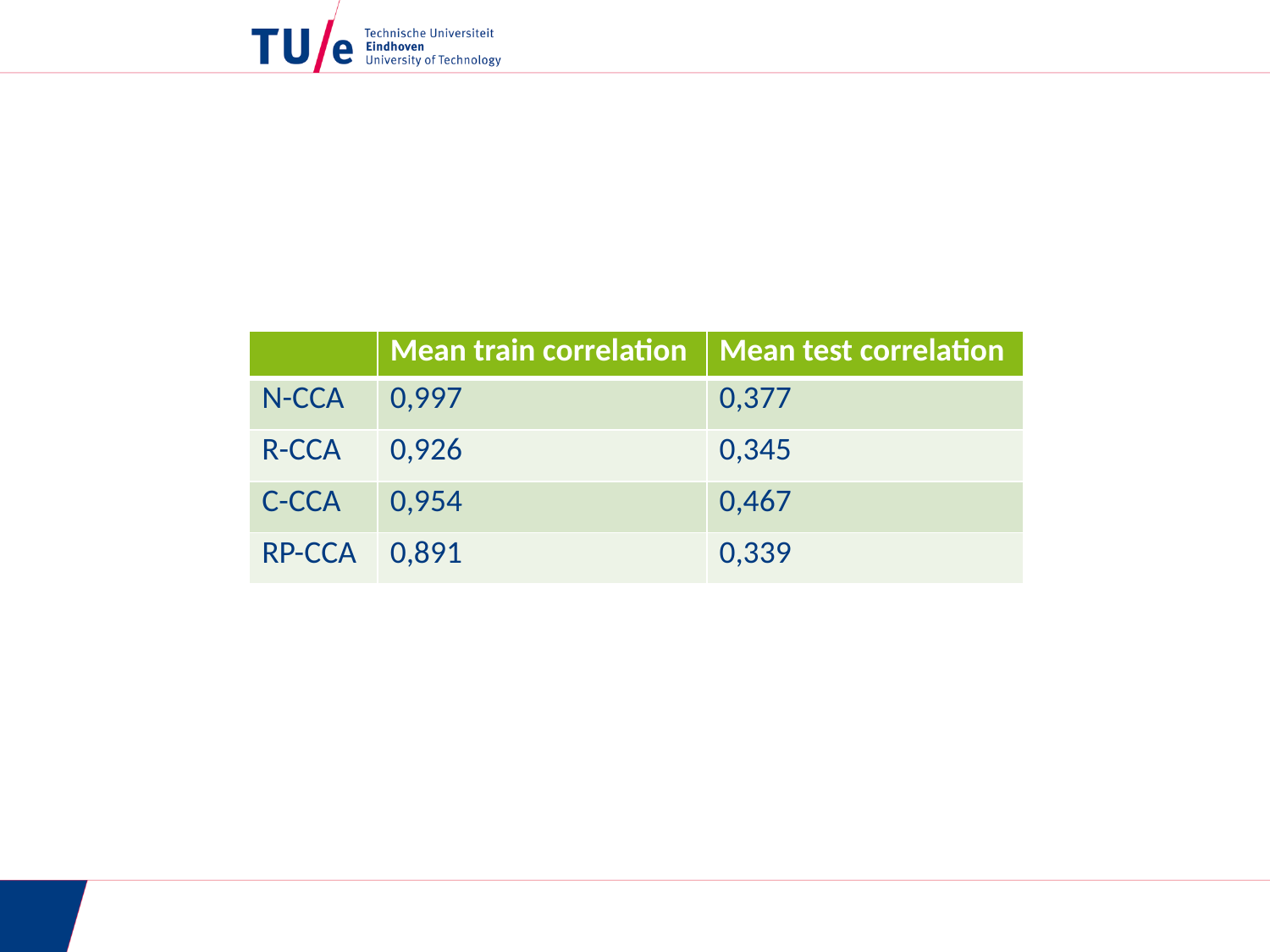

|  | Mean train correlation | Mean test correlation |
| --- | --- | --- |
| N-CCA | 0,997 | 0,377 |
| R-CCA | 0,926 | 0,345 |
| C-CCA | 0,954 | 0,467 |
| RP-CCA | 0,891 | 0,339 |